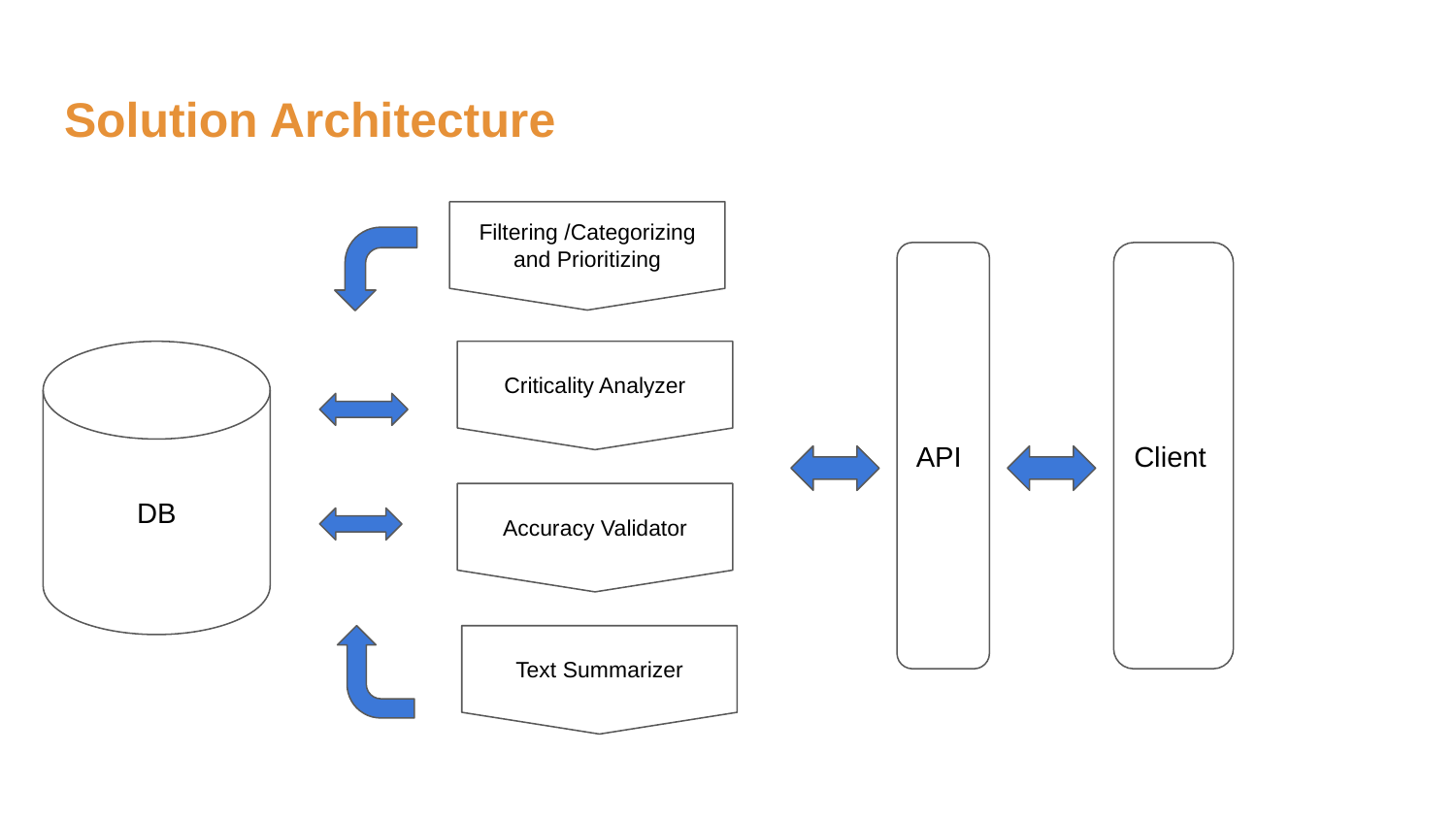

# Solution Architecture
Filtering /Categorizing and Prioritizing

API
Client
Criticality Analyzer
DB

Accuracy Validator

Text Summarizer